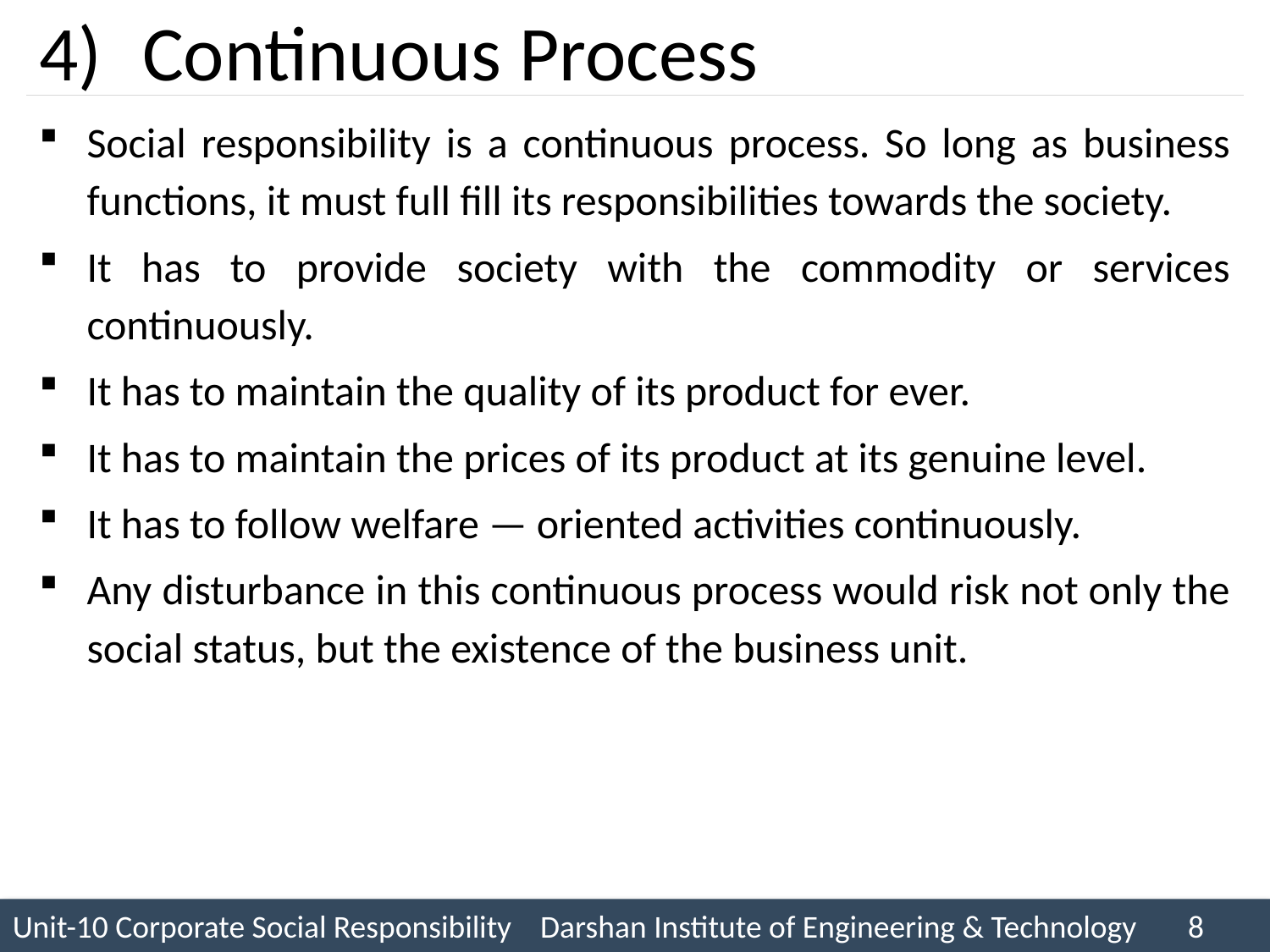

# Continuous Process
Social responsibility is a continuous process. So long as business functions, it must full fill its responsibilities towards the society.
It has to provide society with the commodity or services continuously.
It has to maintain the quality of its product for ever.
It has to maintain the prices of its product at its genuine level.
It has to follow welfare — oriented activities continuously.
Any disturbance in this continuous process would risk not only the social status, but the existence of the business unit.